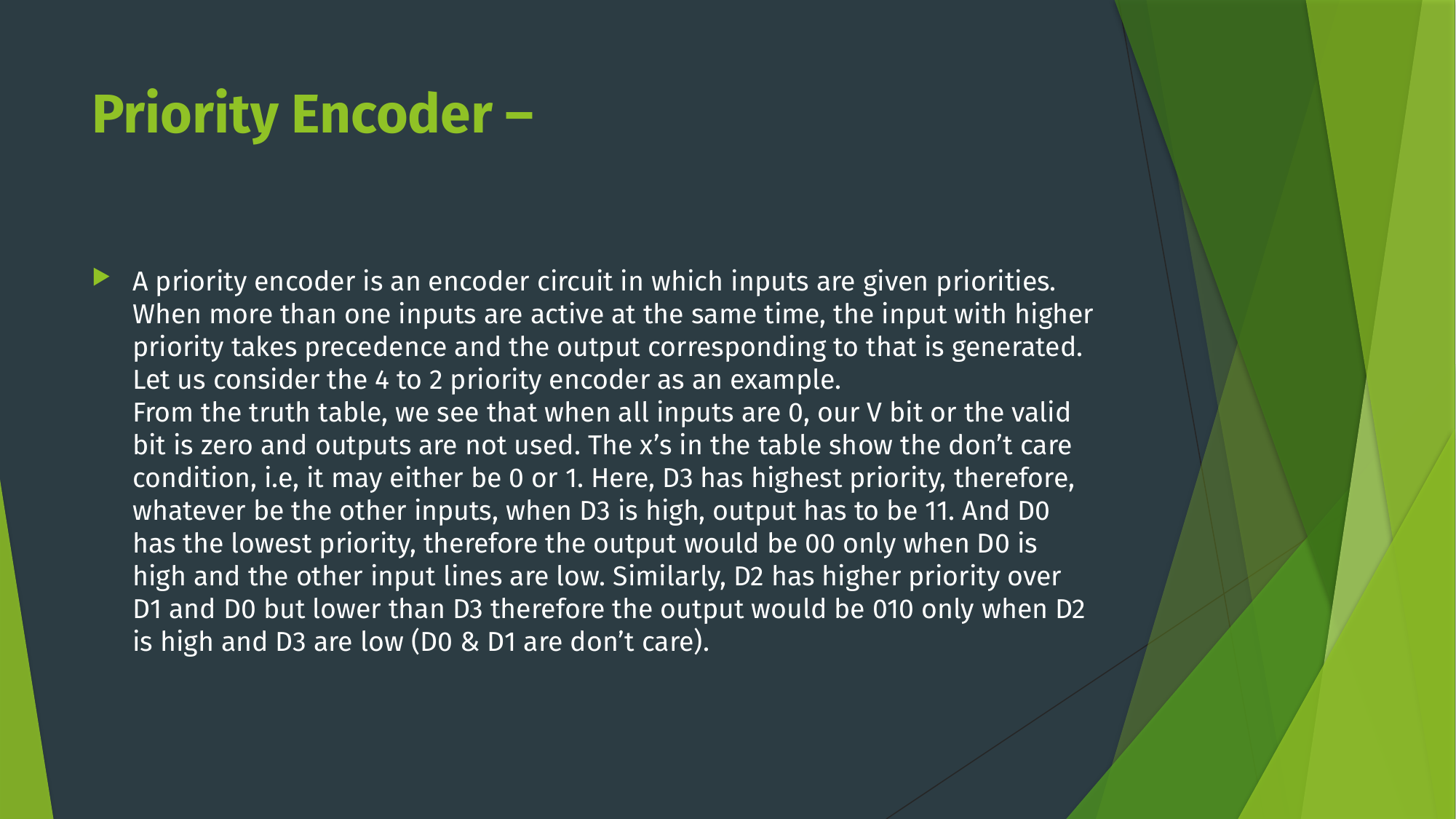

# Priority Encoder –
A priority encoder is an encoder circuit in which inputs are given priorities. When more than one inputs are active at the same time, the input with higher priority takes precedence and the output corresponding to that is generated. Let us consider the 4 to 2 priority encoder as an example.
From the truth table, we see that when all inputs are 0, our V bit or the valid bit is zero and outputs are not used. The x’s in the table show the don’t care condition, i.e, it may either be 0 or 1. Here, D3 has highest priority, therefore, whatever be the other inputs, when D3 is high, output has to be 11. And D0 has the lowest priority, therefore the output would be 00 only when D0 is high and the other input lines are low. Similarly, D2 has higher priority over D1 and D0 but lower than D3 therefore the output would be 010 only when D2 is high and D3 are low (D0 & D1 are don’t care).